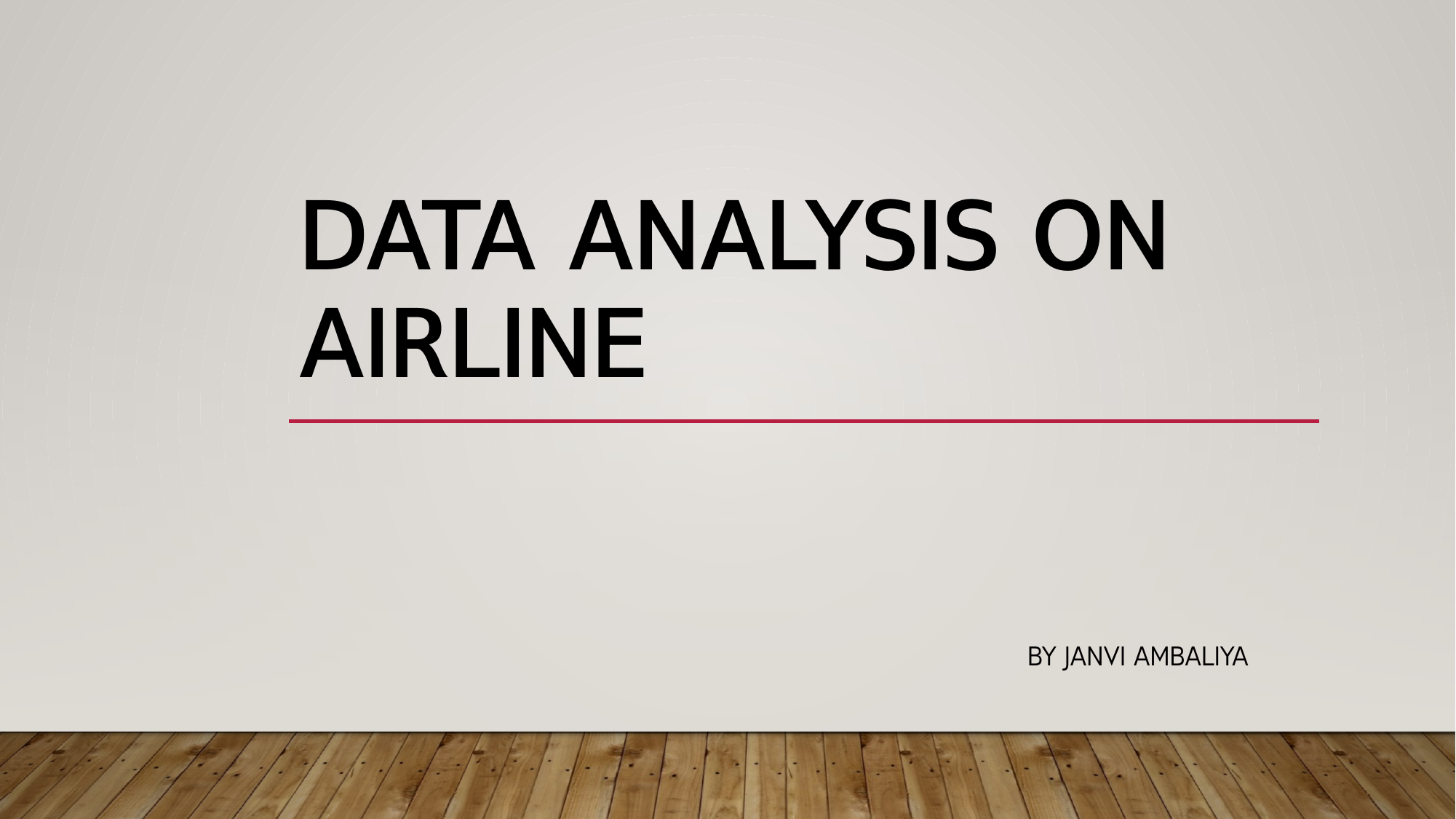

# Data analysis on Airline
By Janvi ambaliya